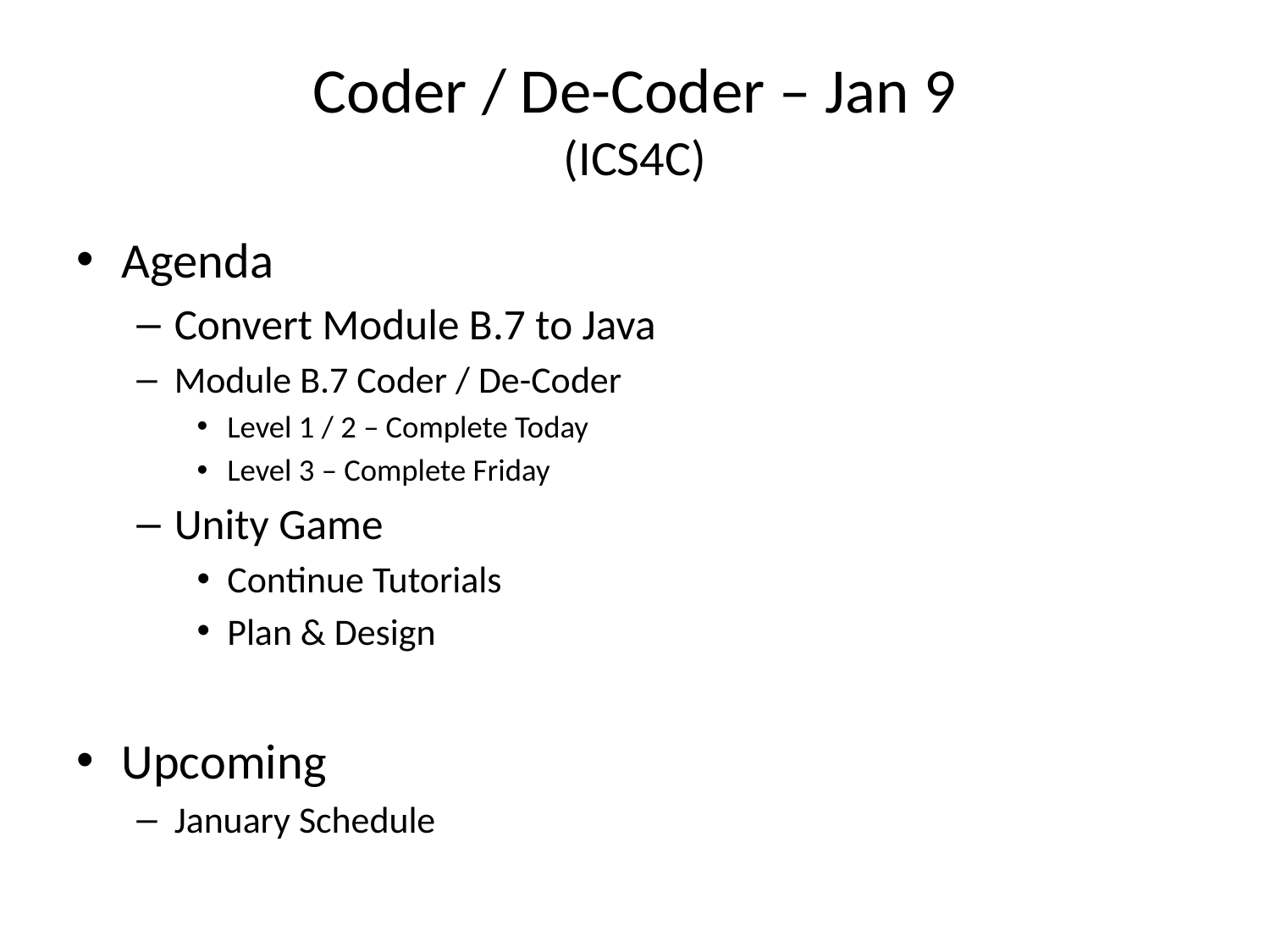

# Coder / De-Coder – Jan 9 (ICS4C)
Agenda
Convert Module B.7 to Java
Module B.7 Coder / De-Coder
Level 1 / 2 – Complete Today
Level 3 – Complete Friday
Unity Game
Continue Tutorials
Plan & Design

Upcoming
January Schedule